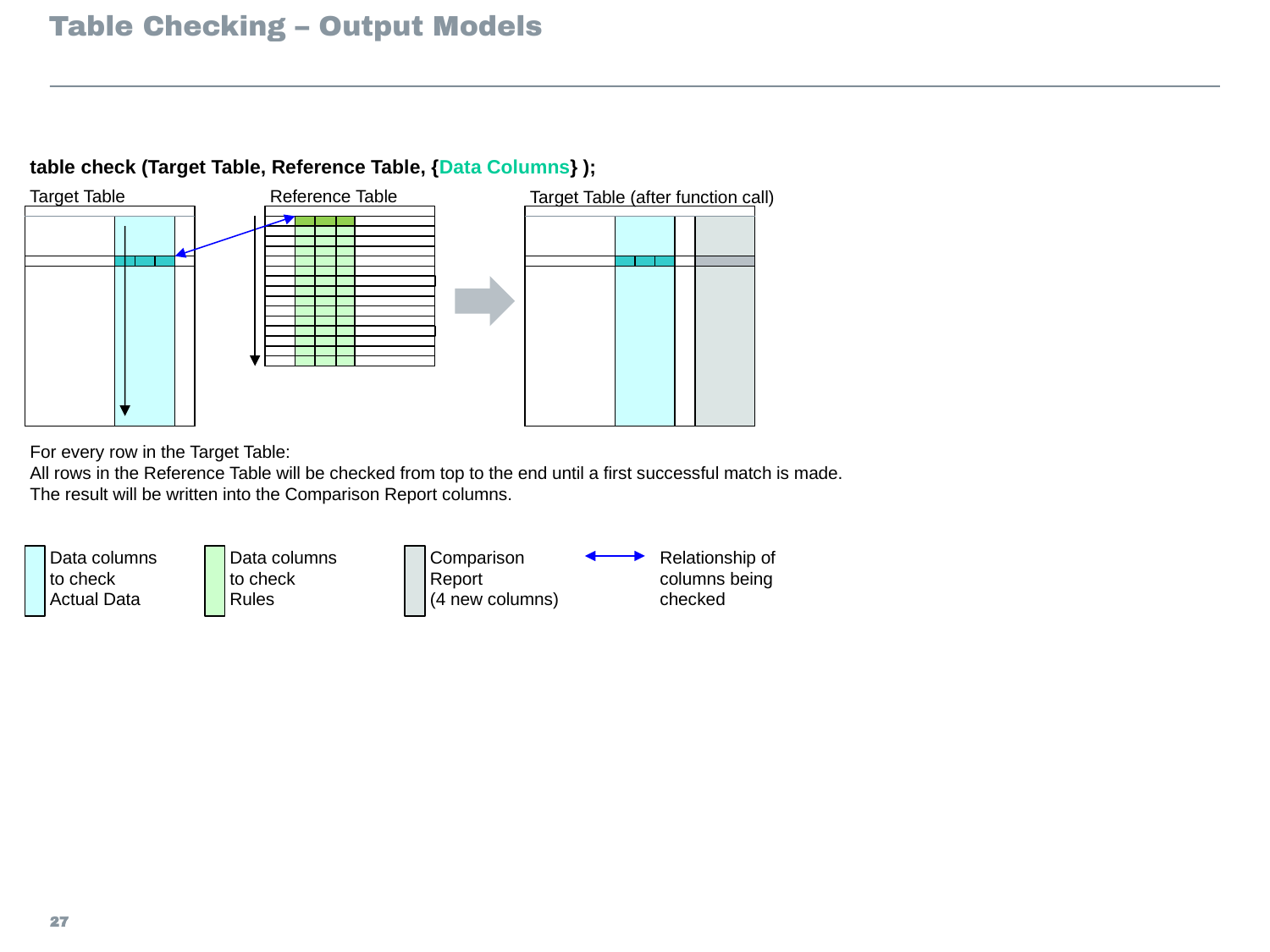

# Table Checking – Output Models
table check (Target Table, Reference Table, {Data Columns} );
Target Table
Reference Table
Target Table (after function call)

For every row in the Target Table:
All rows in the Reference Table will be checked from top to the end until a first successful match is made.
The result will be written into the Comparison Report columns.

Data columns
to check
Actual Data

Data columns
to check
Rules

Comparison
Report
(4 new columns)
Relationship of
columns being
checked